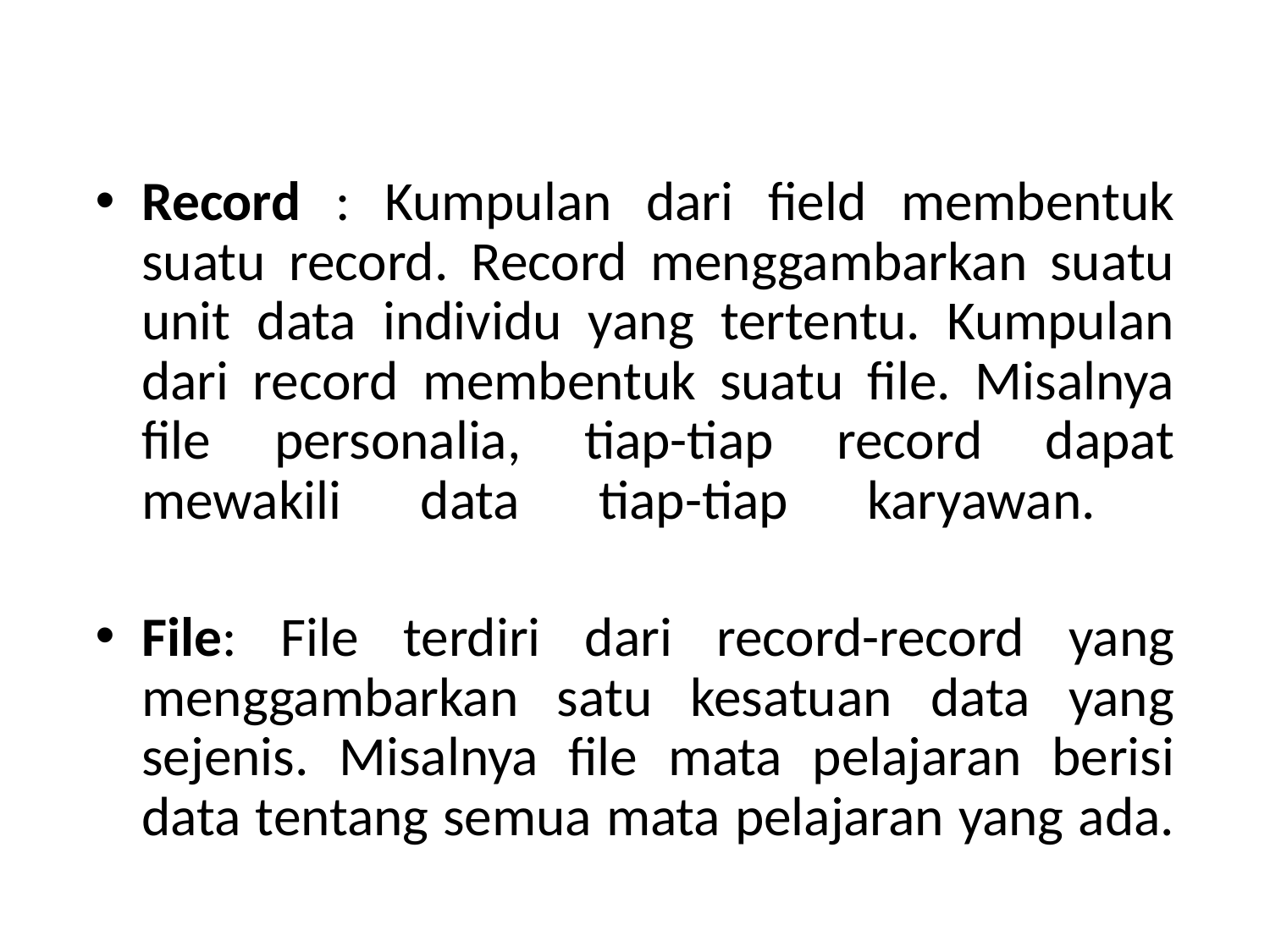

Record : Kumpulan dari field membentuk suatu record. Record menggambarkan suatu unit data individu yang tertentu. Kumpulan dari record membentuk suatu file. Misalnya file personalia, tiap-tiap record dapat mewakili data tiap-tiap karyawan.
File: File terdiri dari record-record yang menggambarkan satu kesatuan data yang sejenis. Misalnya file mata pelajaran berisi data tentang semua mata pelajaran yang ada.
15